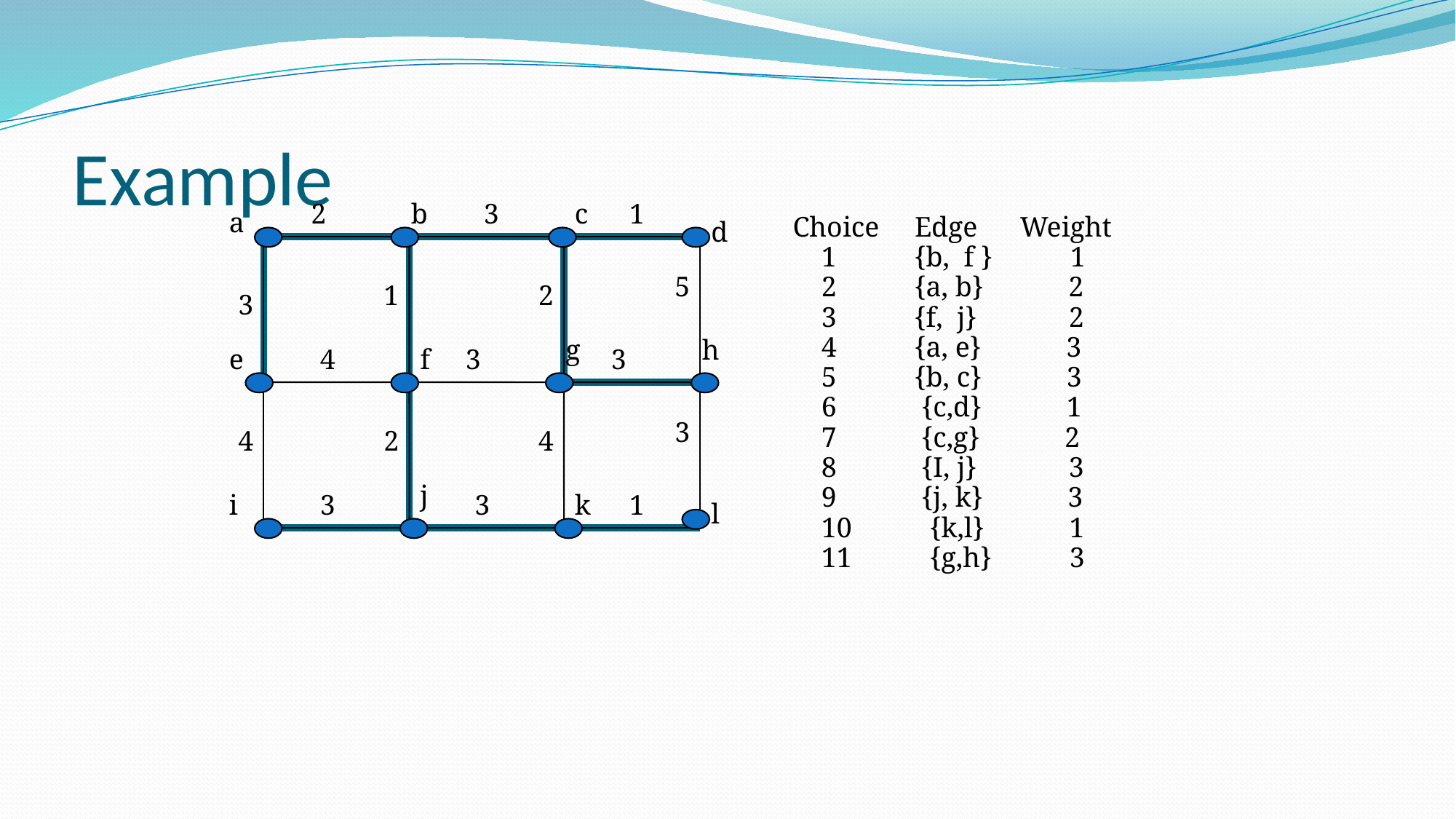

# Example
2
b
3
c
1
a
d

5
1
2
3
g
h
e
4
f
3
3

3
4
2
4
j
i
3
3
k
1
l

Choice     Edge      Weight
    1           {b,  f }           1
    2           {a, b}            2
    3           {f,  j}             2
    4           {a, e}            3
    5           {b, c}            3
    6            {c,d}            1
    7            {c,g}            2
    8            {I, j}             3
    9            {j, k}            3
    10           {k,l}            1
    11           {g,h}           3